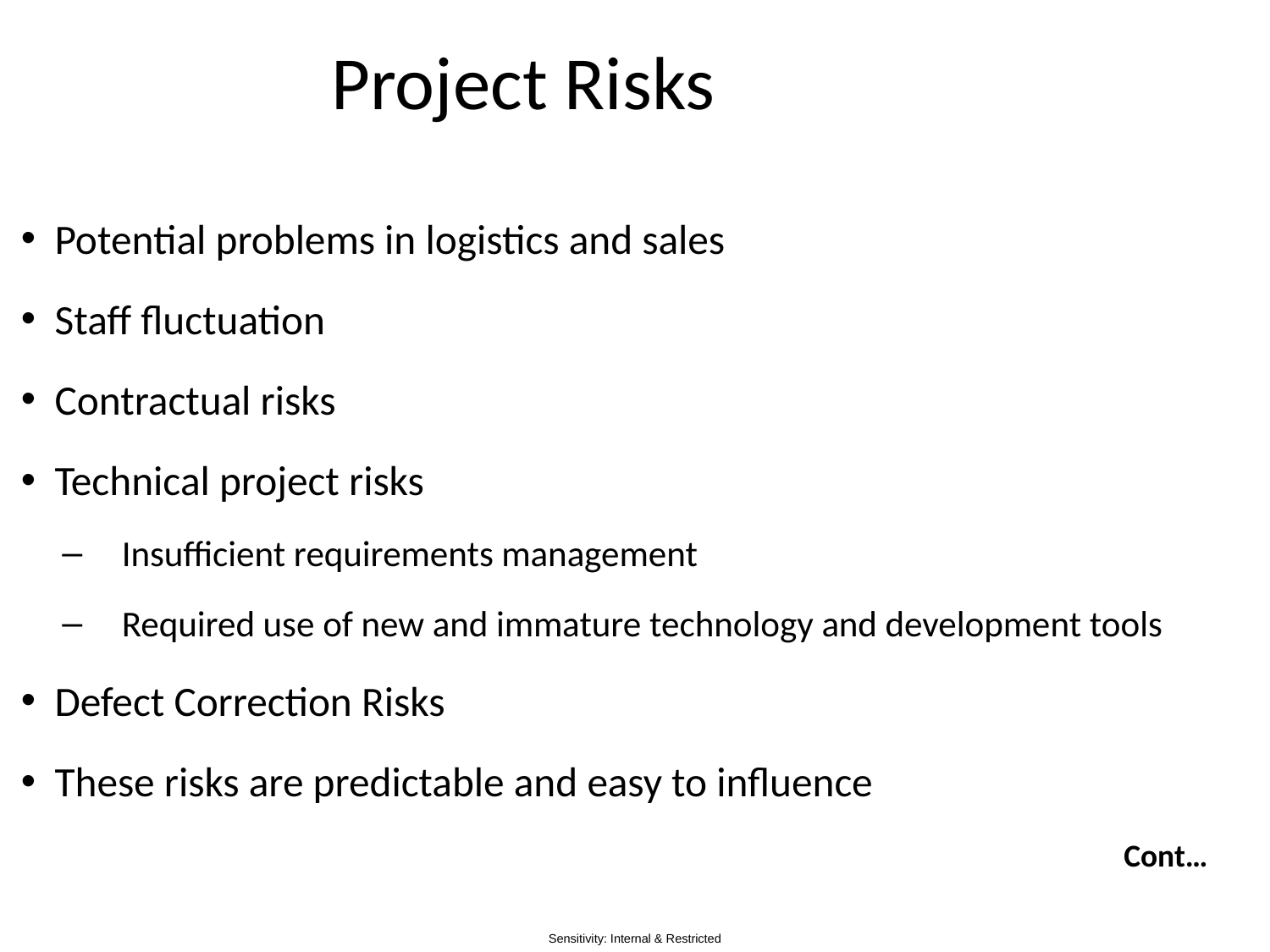

# Project Risks
Potential problems in logistics and sales
Staff fluctuation
Contractual risks
Technical project risks
Insufficient requirements management
Required use of new and immature technology and development tools
Defect Correction Risks
These risks are predictable and easy to influence
Cont…